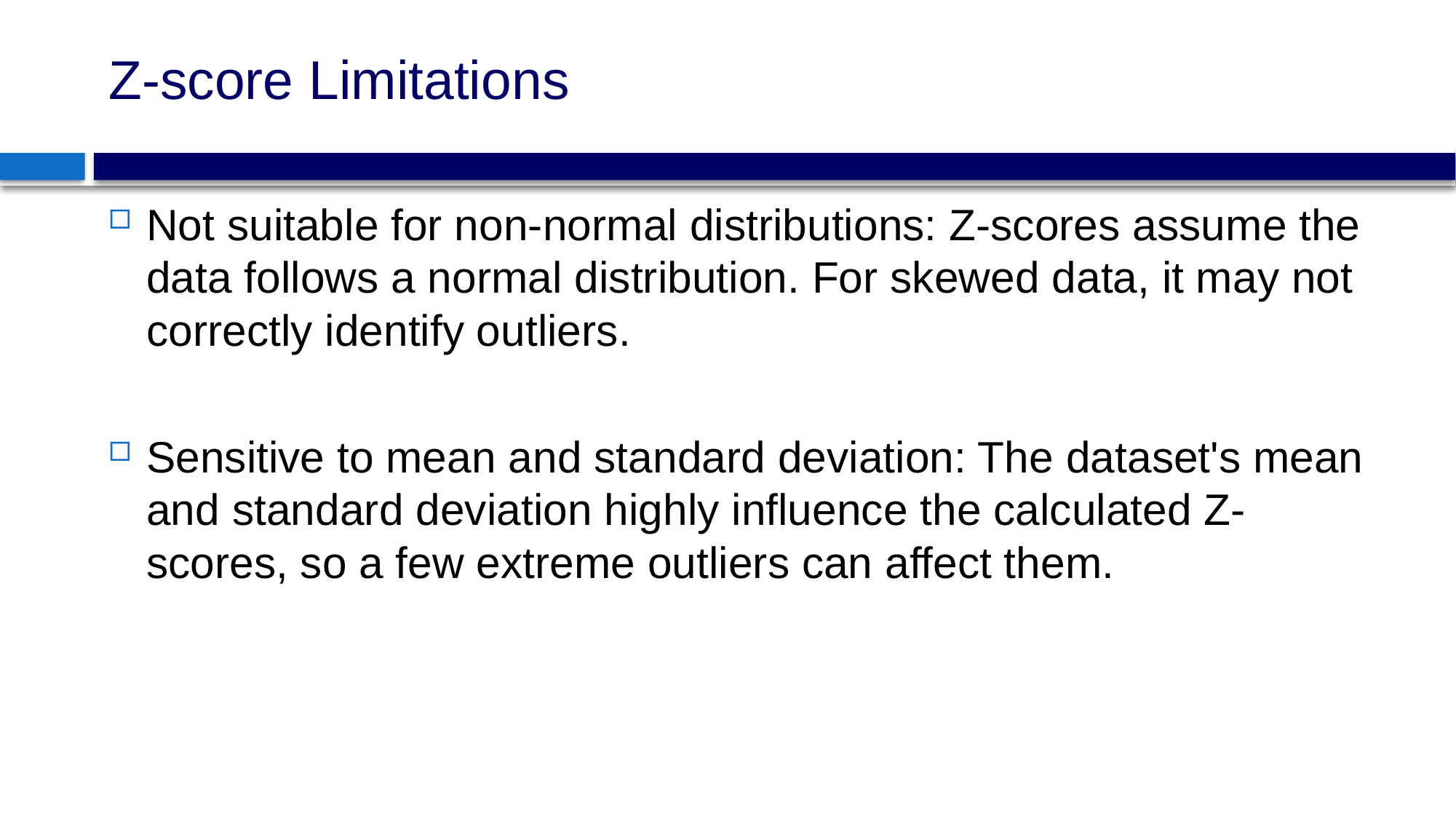

# Z-score Limitations
Not suitable for non-normal distributions: Z-scores assume the data follows a normal distribution. For skewed data, it may not correctly identify outliers.

Sensitive to mean and standard deviation: The dataset's mean and standard deviation highly influence the calculated Z-scores, so a few extreme outliers can affect them.